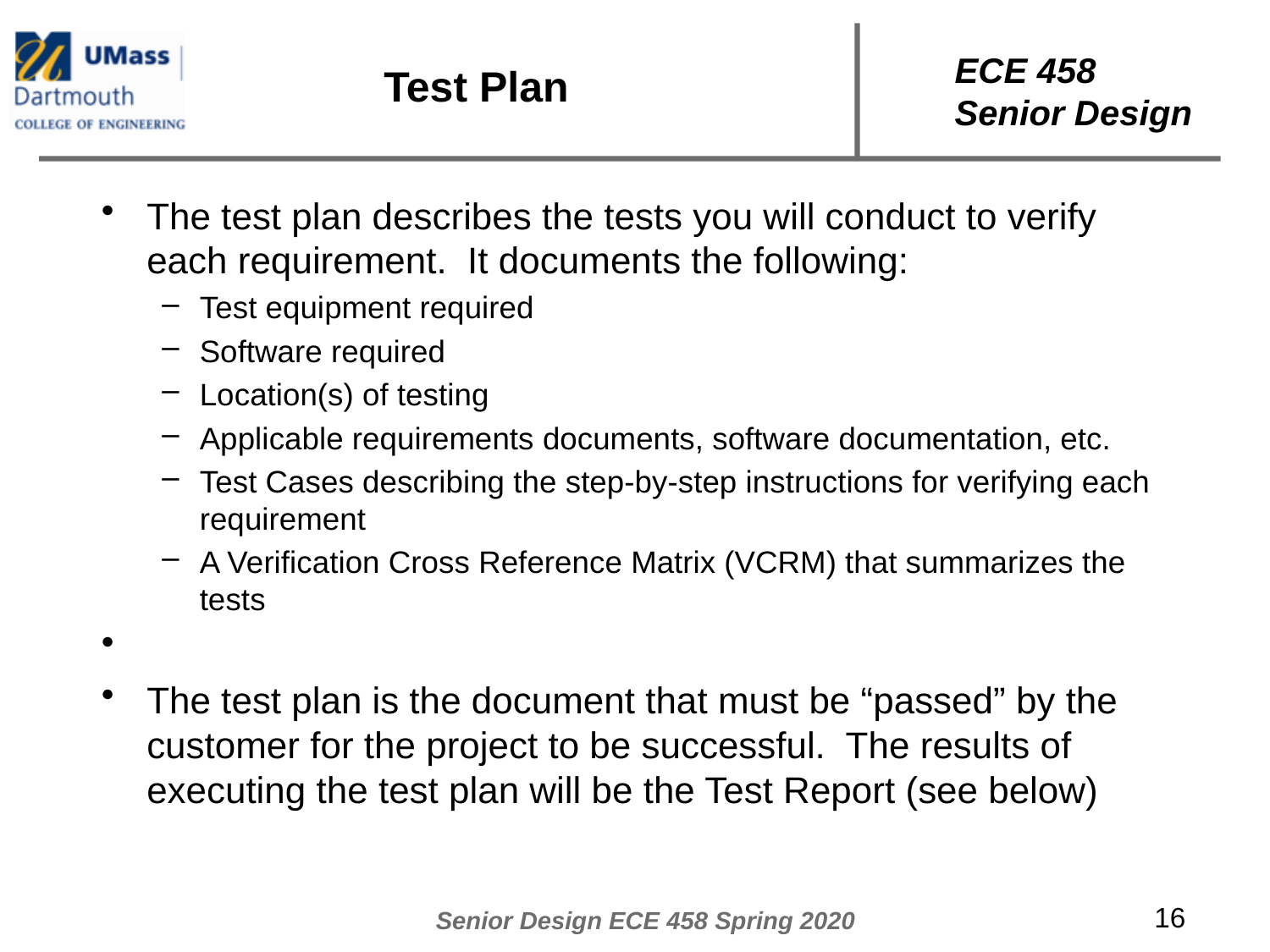

# Test Plan
The test plan describes the tests you will conduct to verify each requirement.  It documents the following:
Test equipment required
Software required
Location(s) of testing
Applicable requirements documents, software documentation, etc.
Test Cases describing the step-by-step instructions for verifying each requirement
A Verification Cross Reference Matrix (VCRM) that summarizes the tests

The test plan is the document that must be “passed” by the customer for the project to be successful.  The results of executing the test plan will be the Test Report (see below)